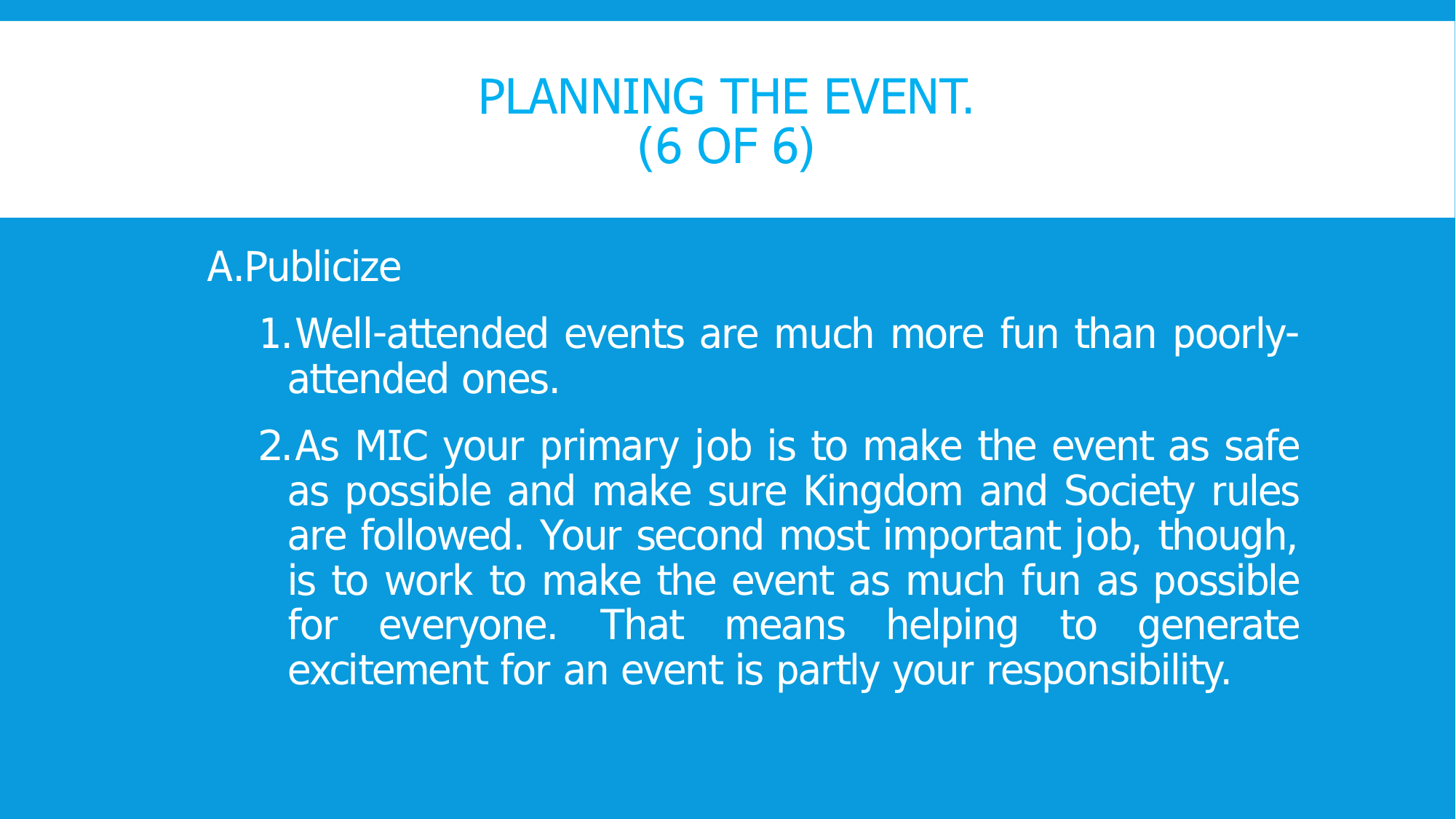

# Planning the Event. (6 of 6)
Publicize
Well-attended events are much more fun than poorly-attended ones.
As MIC your primary job is to make the event as safe as possible and make sure Kingdom and Society rules are followed. Your second most important job, though, is to work to make the event as much fun as possible for everyone. That means helping to generate excitement for an event is partly your responsibility.